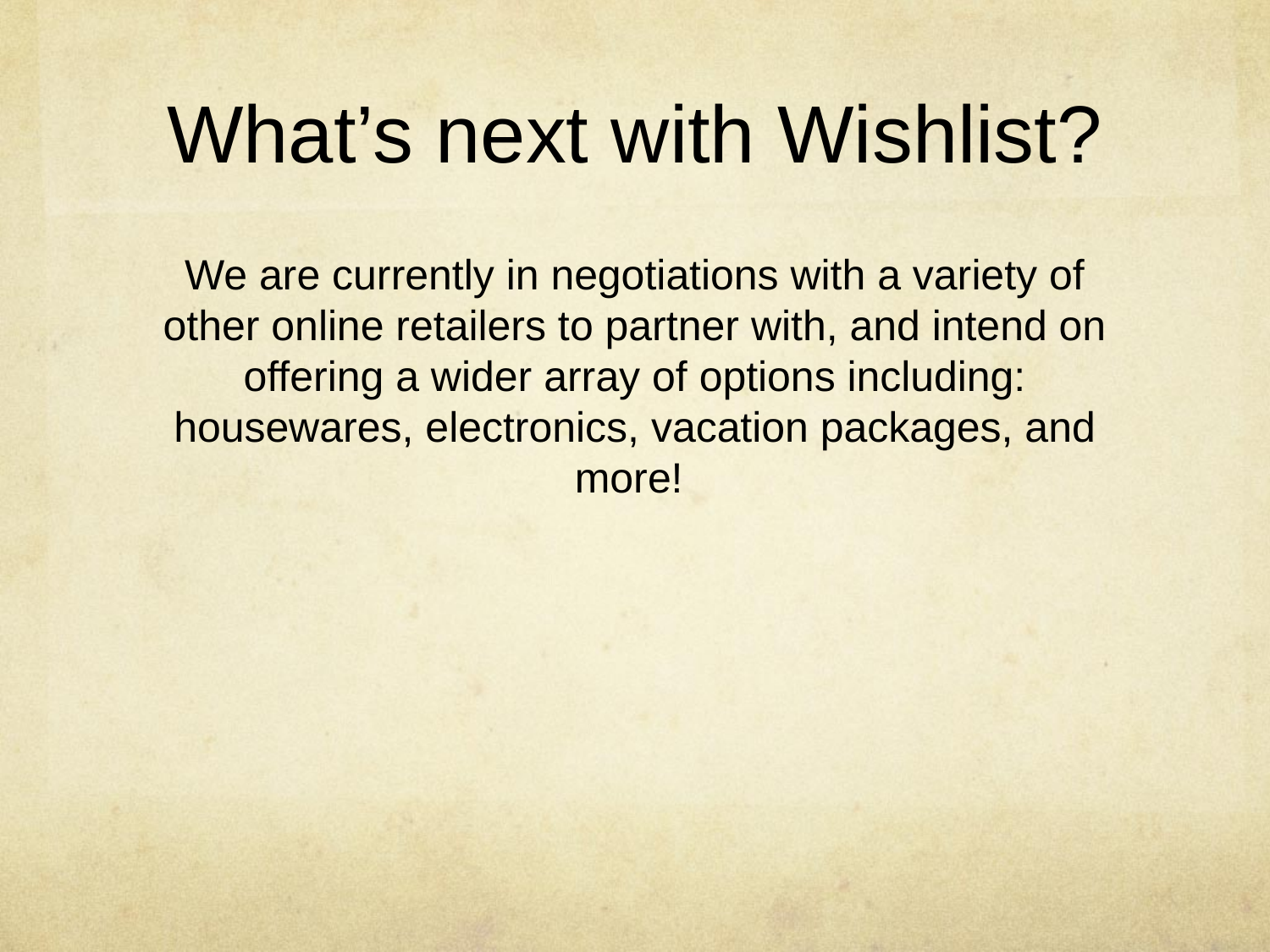

# What’s next with Wishlist?
We are currently in negotiations with a variety of other online retailers to partner with, and intend on offering a wider array of options including: housewares, electronics, vacation packages, and more!